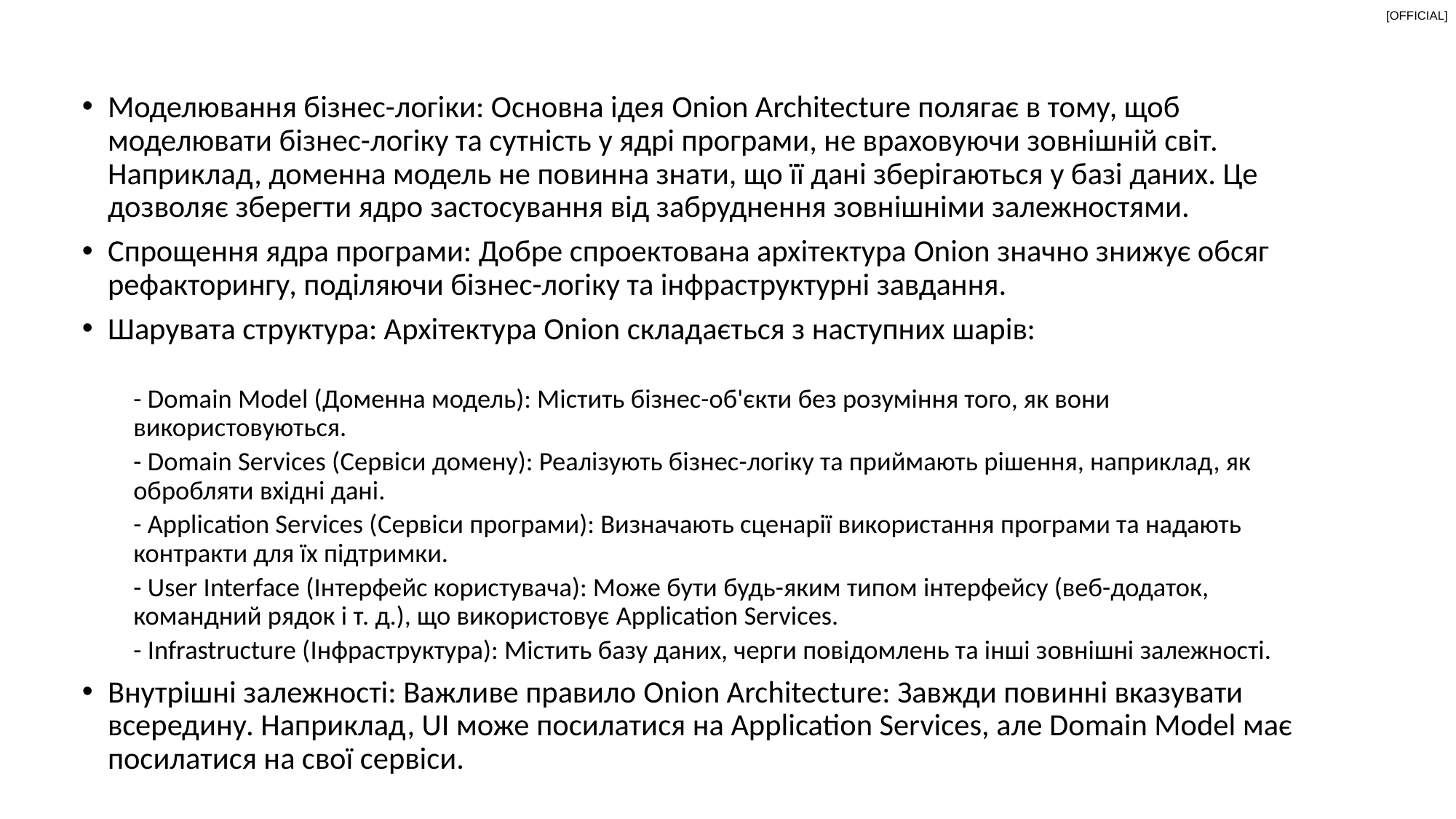

Моделювання бізнес-логіки: Основна ідея Onion Architecture полягає в тому, щоб моделювати бізнес-логіку та сутність у ядрі програми, не враховуючи зовнішній світ. Наприклад, доменна модель не повинна знати, що її дані зберігаються у базі даних. Це дозволяє зберегти ядро ​​застосування від забруднення зовнішніми залежностями.
Спрощення ядра програми: Добре спроектована архітектура Onion значно знижує обсяг рефакторингу, поділяючи бізнес-логіку та інфраструктурні завдання.
Шарувата структура: Архітектура Onion складається з наступних шарів:
- Domain Model (Доменна модель): Містить бізнес-об'єкти без розуміння того, як вони використовуються.
- Domain Services (Сервіси домену): Реалізують бізнес-логіку та приймають рішення, наприклад, як обробляти вхідні дані.
- Application Services (Сервіси програми): Визначають сценарії використання програми та надають контракти для їх підтримки.
- User Interface (Інтерфейс користувача): Може бути будь-яким типом інтерфейсу (веб-додаток, командний рядок і т. д.), що використовує Application Services.
- Infrastructure (Інфраструктура): Містить базу даних, черги повідомлень та інші зовнішні залежності.
Внутрішні залежності: Важливе правило Onion Architecture: Завжди повинні вказувати всередину. Наприклад, UI може посилатися на Application Services, але Domain Model має посилатися на свої сервіси.